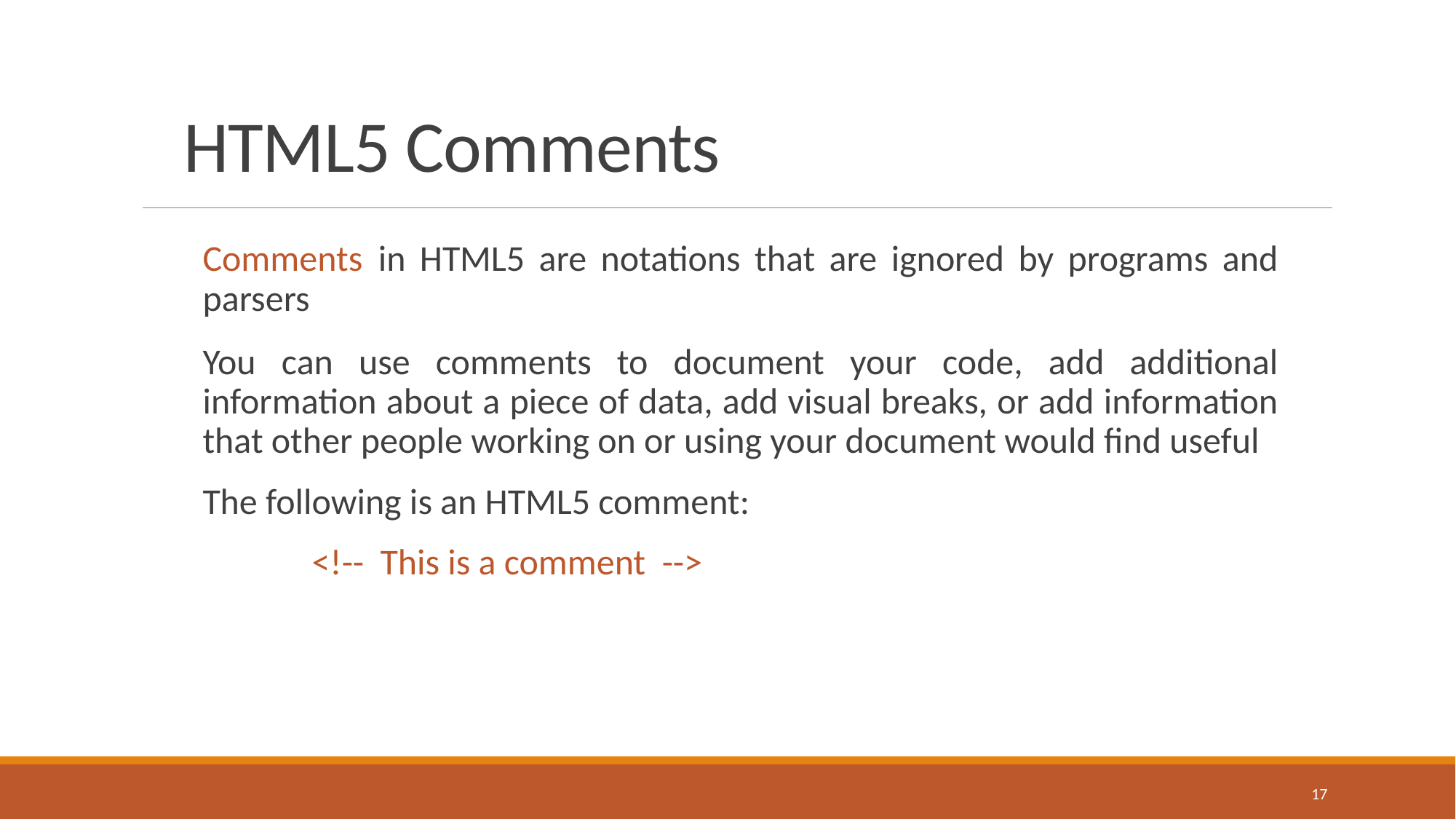

#
HTML5 Comments
Comments in HTML5 are notations that are ignored by programs and parsers
You can use comments to document your code, add additional information about a piece of data, add visual breaks, or add information that other people working on or using your document would find useful
The following is an HTML5 comment:
		<!--  This is a comment  -->
17